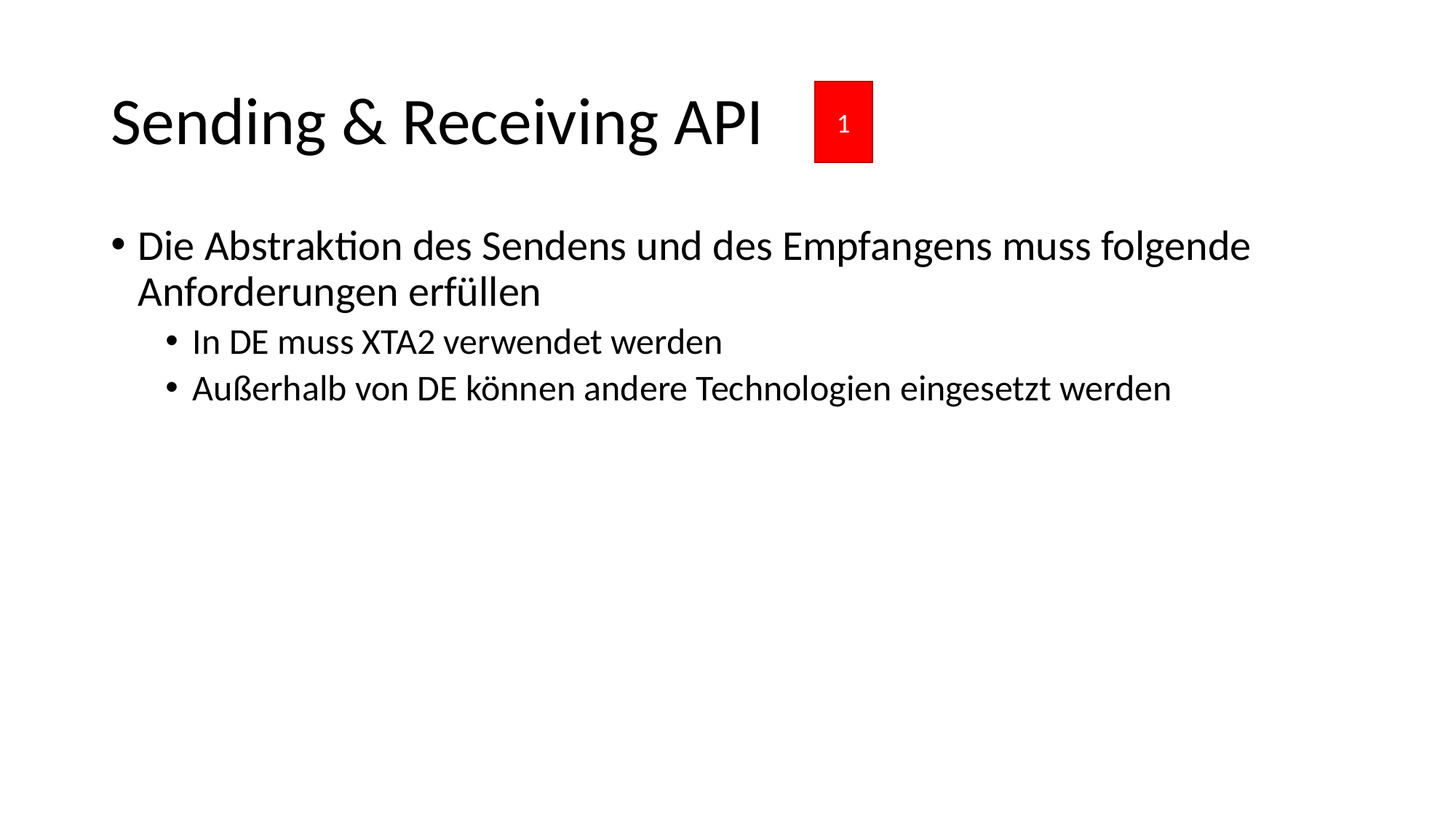

# Sending & Receiving API
1
Die Abstraktion des Sendens und des Empfangens muss folgende Anforderungen erfüllen
In DE muss XTA2 verwendet werden
Außerhalb von DE können andere Technologien eingesetzt werden